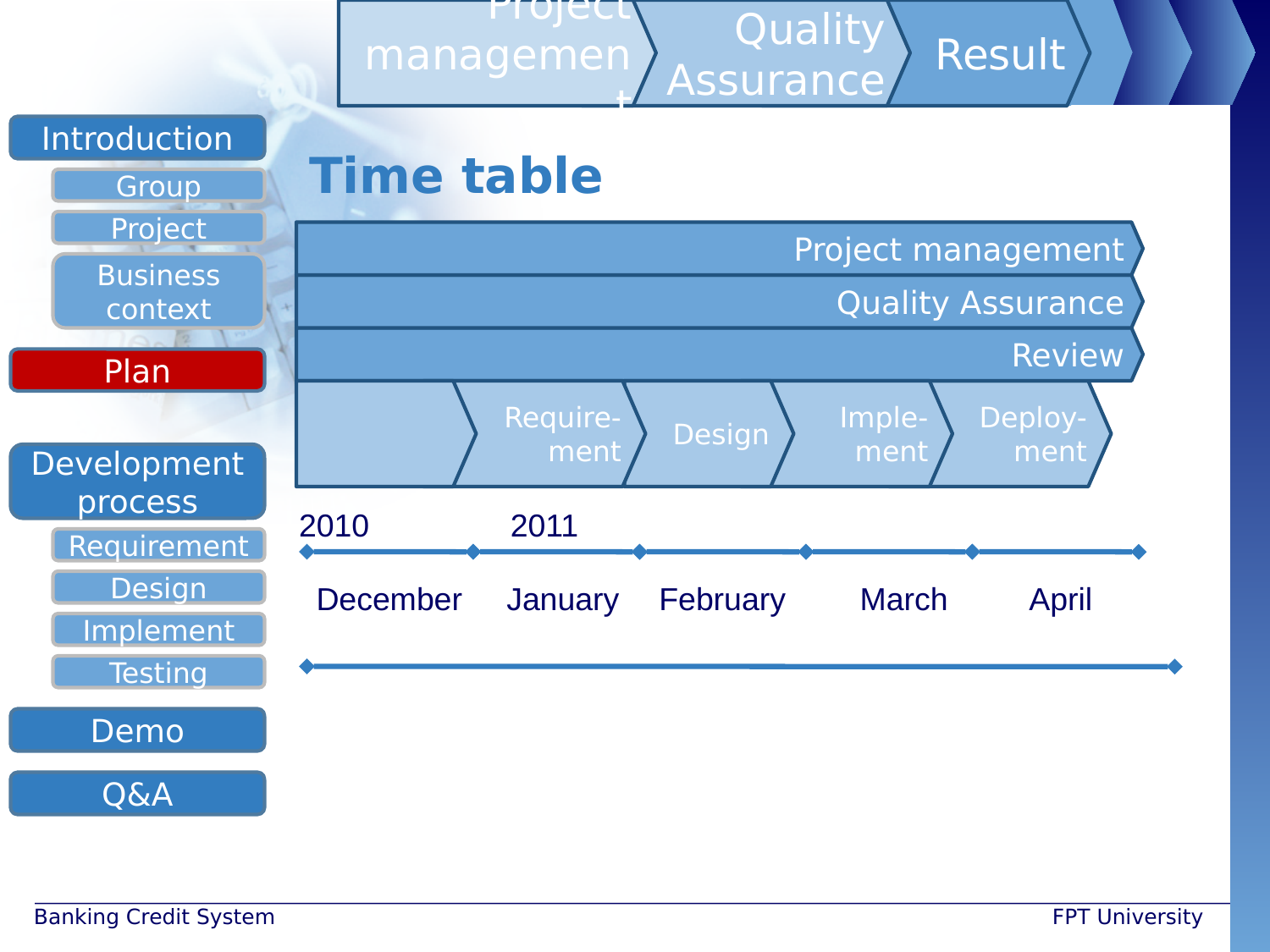

Project management
Quality Assurance
Result
Introduction
Group
Project
Business context
Development process
Requirement
Design
Implement
Testing
Demo
Q&A
Plan
Time table
Project management
Quality Assurance
Review

Require-
ment
Design
Imple-
ment
Deploy-
ment
2010
2011
December
January
February
March
April
Banking Credit System
FPT University